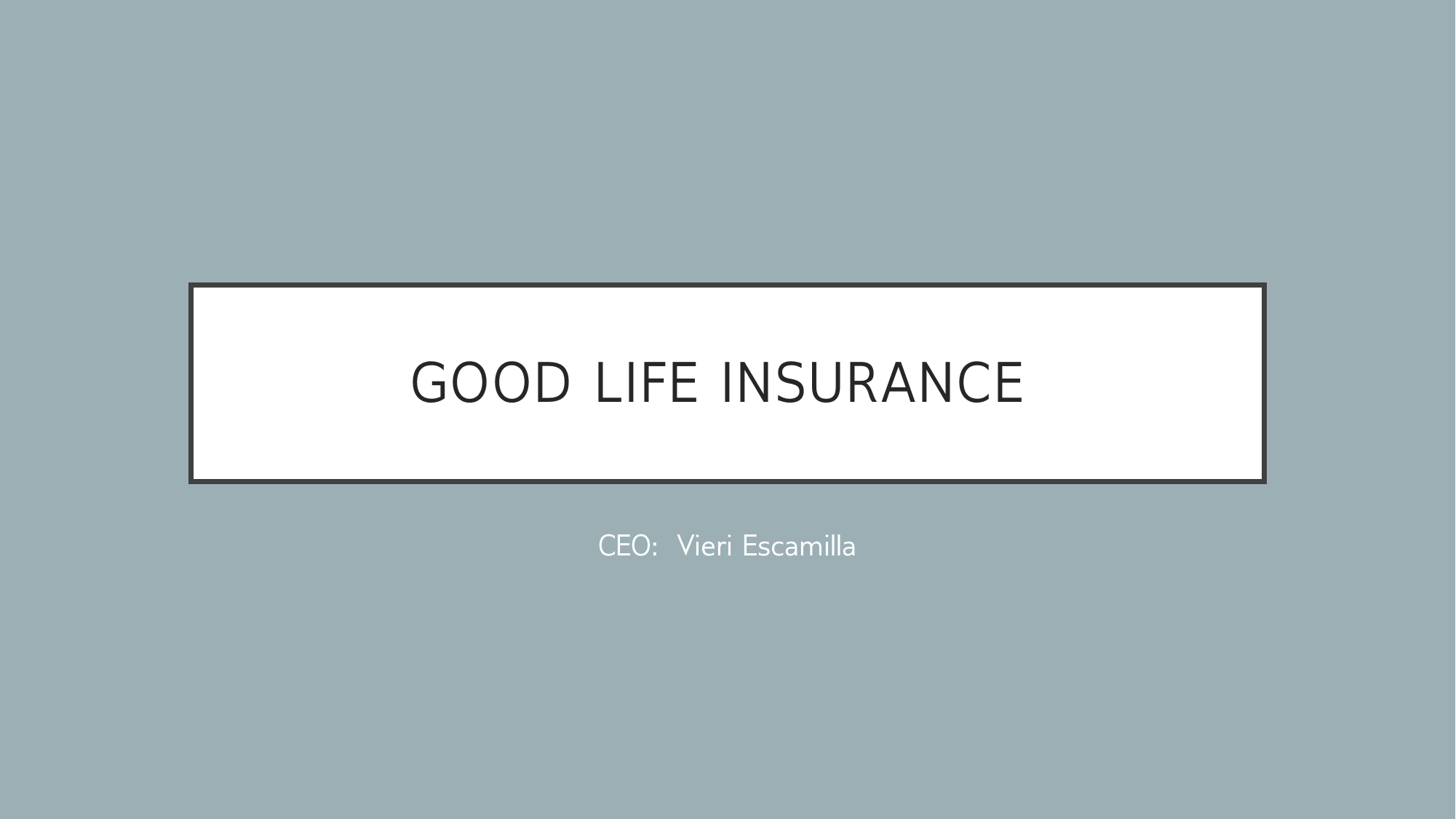

# Good life insurance
CEO:  Vieri Escamilla